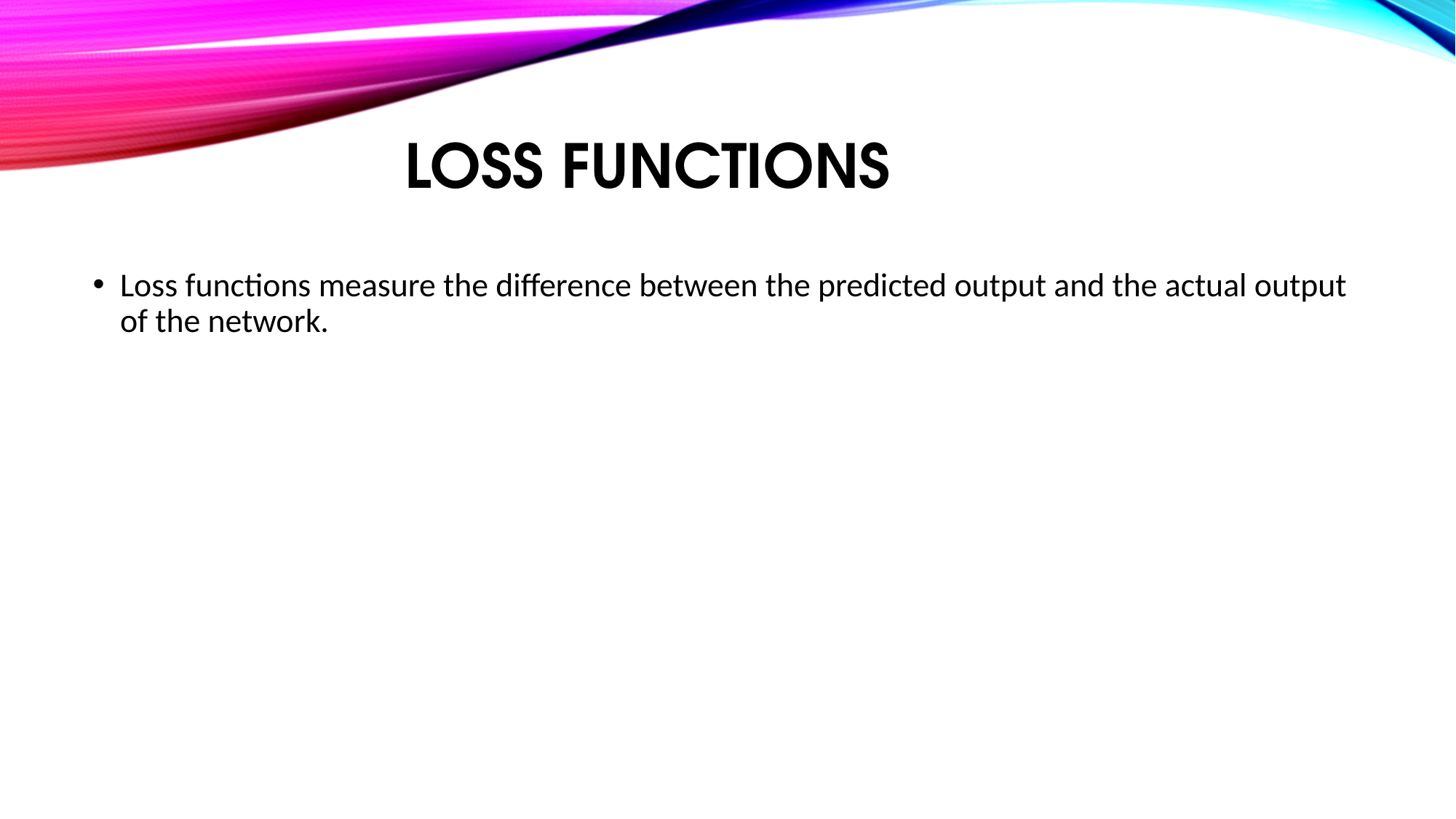

# Loss Functions
Loss functions measure the difference between the predicted output and the actual output of the network.